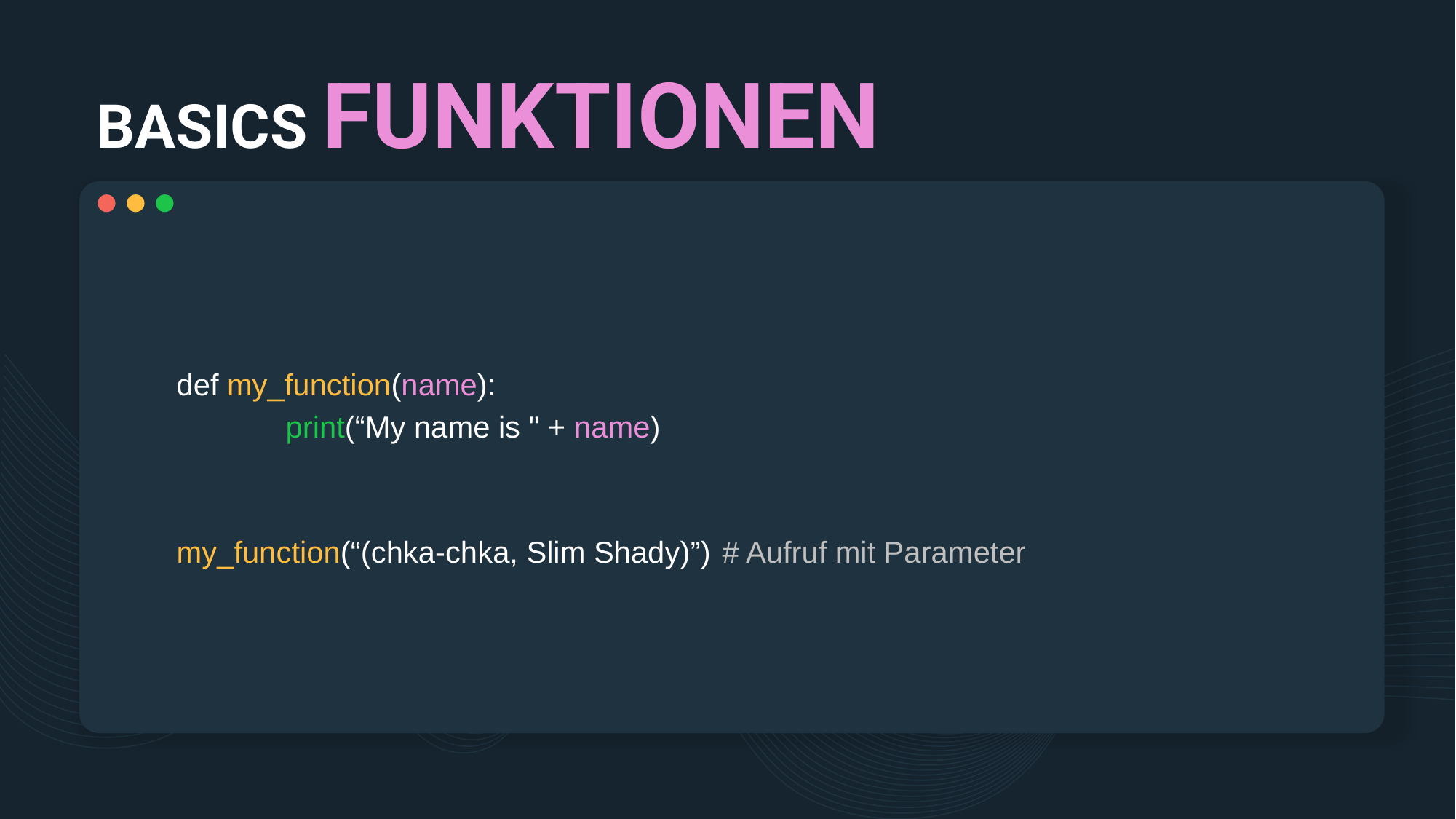

# BASICS FUNKTIONEN

def my_function(name):
	print(“My name is " + name)

my_function(“(chka-chka, Slim Shady)”)	# Aufruf mit Parameter